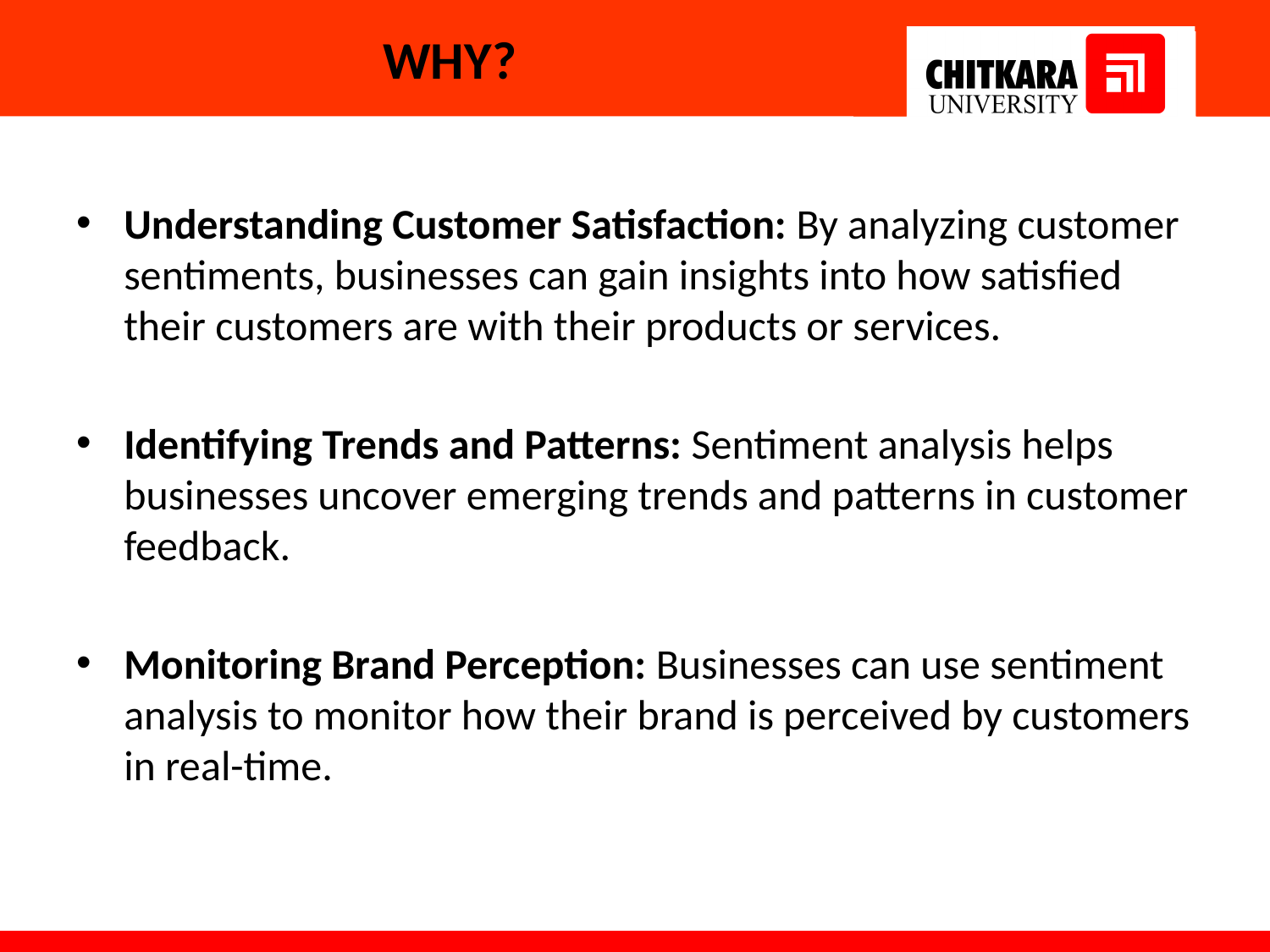

# WHY?
Understanding Customer Satisfaction: By analyzing customer sentiments, businesses can gain insights into how satisfied their customers are with their products or services.

Identifying Trends and Patterns: Sentiment analysis helps businesses uncover emerging trends and patterns in customer feedback.

Monitoring Brand Perception: Businesses can use sentiment analysis to monitor how their brand is perceived by customers in real-time.